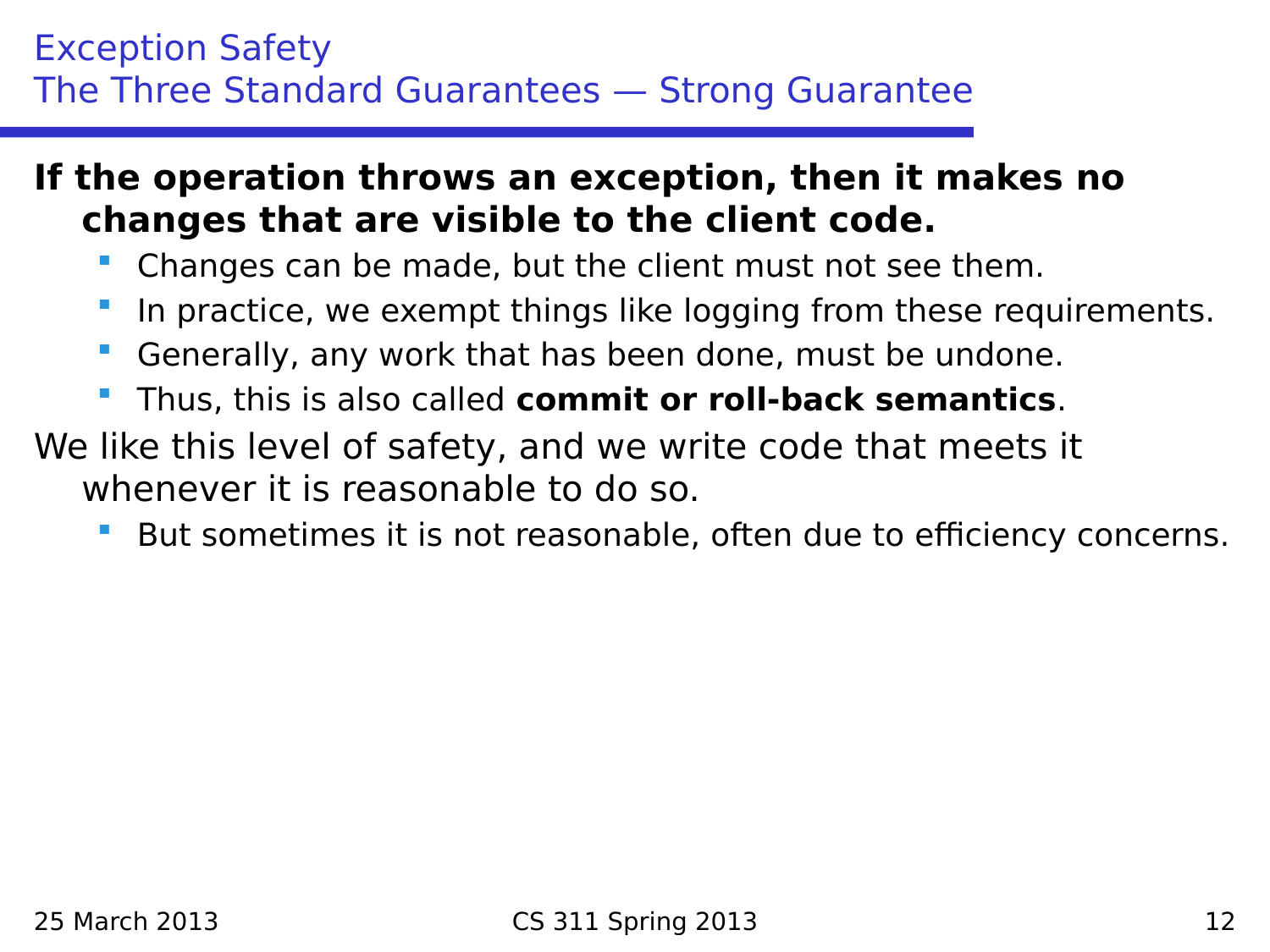

# Exception Safety The Three Standard Guarantees — Strong Guarantee
If the operation throws an exception, then it makes no changes that are visible to the client code.
Changes can be made, but the client must not see them.
In practice, we exempt things like logging from these requirements.
Generally, any work that has been done, must be undone.
Thus, this is also called commit or roll-back semantics.
We like this level of safety, and we write code that meets it whenever it is reasonable to do so.
But sometimes it is not reasonable, often due to efficiency concerns.
25 March 2013
CS 311 Spring 2013
12